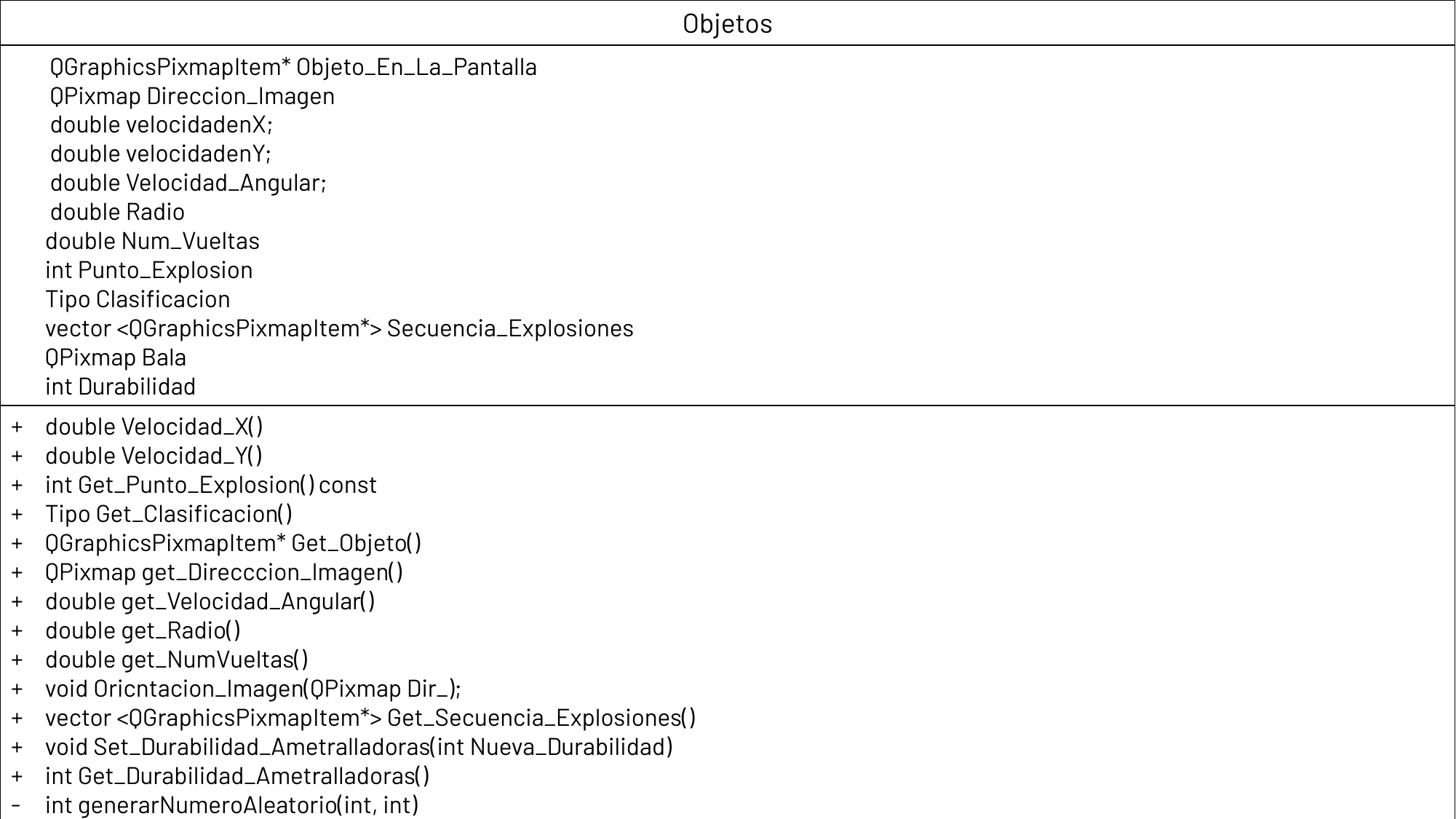

| Objetos |
| --- |
| QGraphicsPixmapItem\* Objeto\_En\_La\_Pantalla QPixmap Direccion\_Imagen double velocidadenX; double velocidadenY; double Velocidad\_Angular; double Radio double Num\_Vueltas int Punto\_Explosion Tipo Clasificacion vector <QGraphicsPixmapItem\*> Secuencia\_Explosiones QPixmap Bala int Durabilidad |
| double Velocidad\_X() double Velocidad\_Y() int Get\_Punto\_Explosion() const Tipo Get\_Clasificacion() QGraphicsPixmapItem\* Get\_Objeto() QPixmap get\_Direcccion\_Imagen() double get\_Velocidad\_Angular() double get\_Radio() double get\_NumVueltas() void Oricntacion\_Imagen(QPixmap Dir\_); vector <QGraphicsPixmapItem\*> Get\_Secuencia\_Explosiones() void Set\_Durabilidad\_Ametralladoras(int Nueva\_Durabilidad) int Get\_Durabilidad\_Ametralladoras() int generarNumeroAleatorio(int, int) |